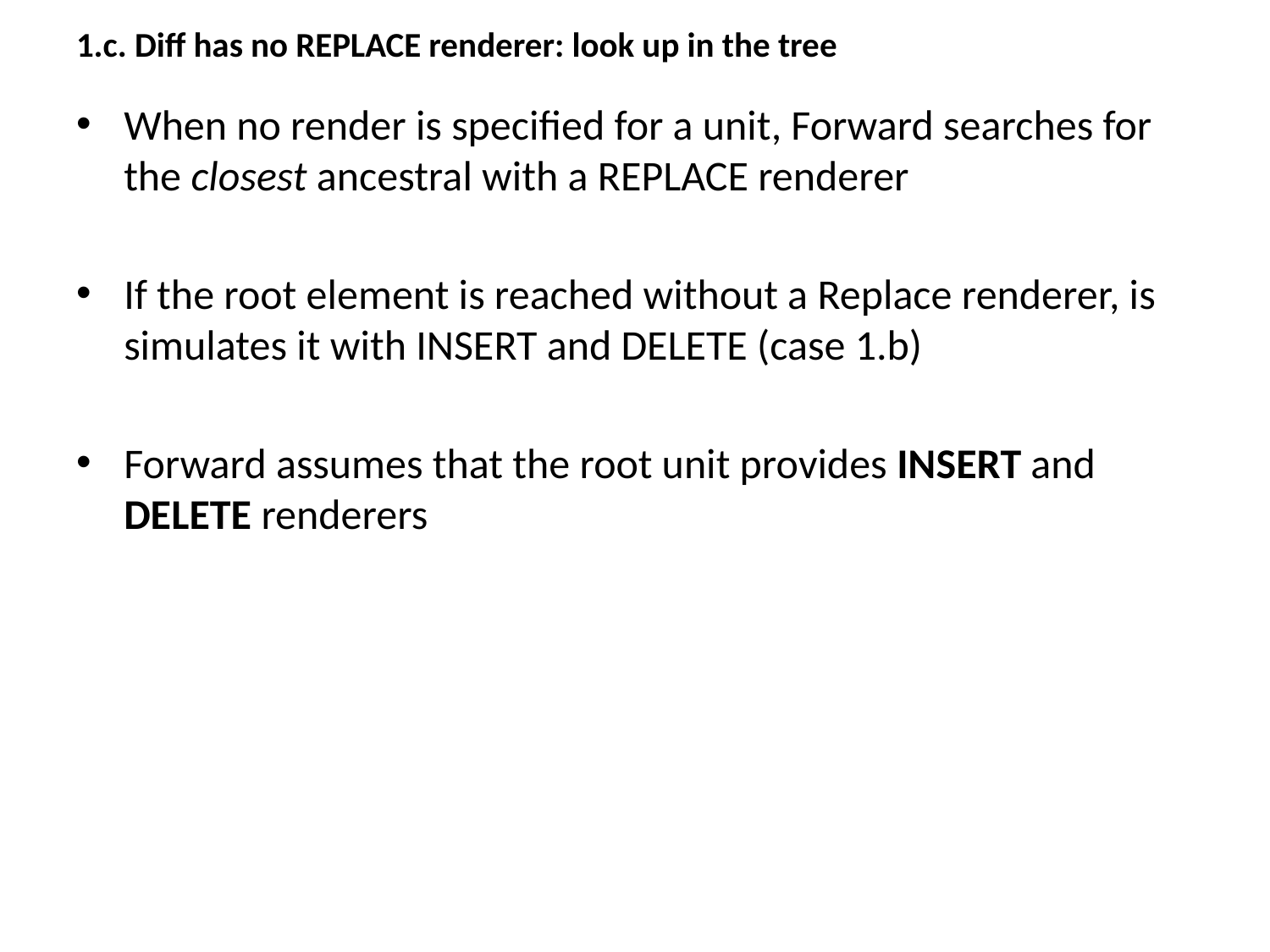

# 1.c. Diff has no REPLACE renderer: look up in the tree
When no render is specified for a unit, Forward searches for the closest ancestral with a REPLACE renderer

If the root element is reached without a Replace renderer, is simulates it with INSERT and DELETE (case 1.b)

Forward assumes that the root unit provides INSERT and DELETE renderers